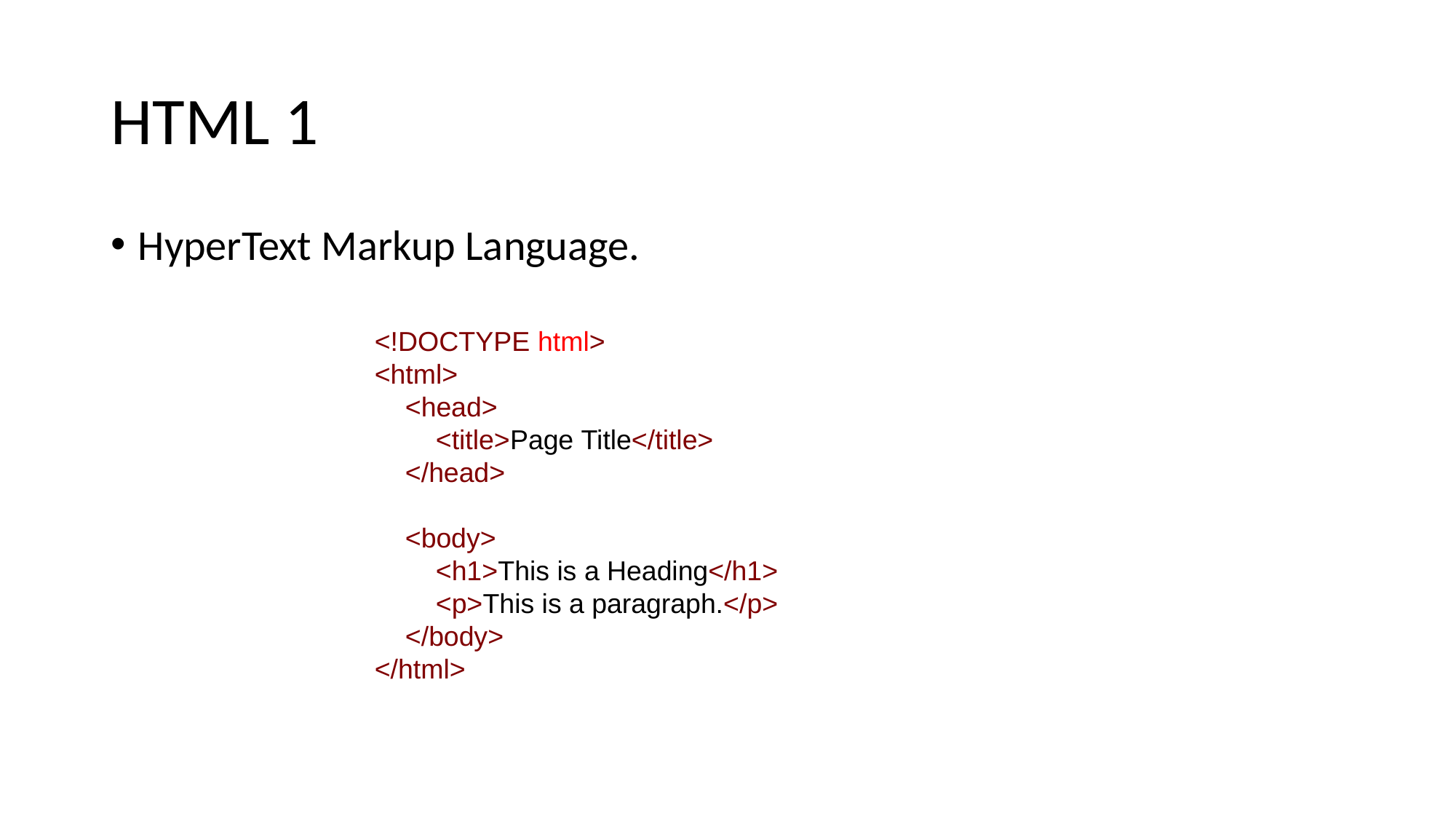

# HTML 1
HyperText Markup Language.

<!DOCTYPE html>
<html>
    <head>
        <title>Page Title</title>
    </head>
    <body>
        <h1>This is a Heading</h1>
        <p>This is a paragraph.</p>
    </body>
</html>